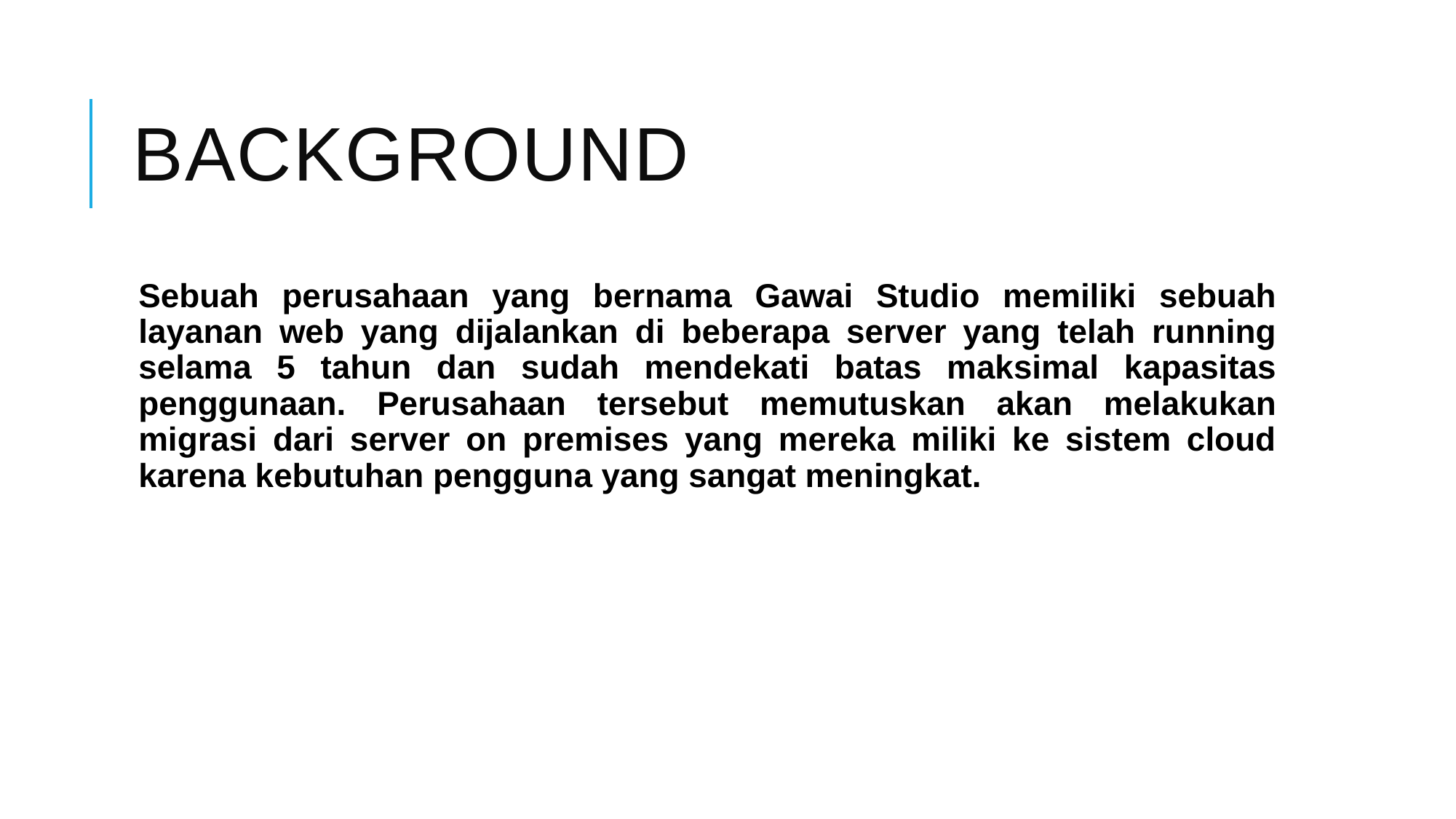

# Background
Sebuah perusahaan yang bernama Gawai Studio memiliki sebuah layanan web yang dijalankan di beberapa server yang telah running selama 5 tahun dan sudah mendekati batas maksimal kapasitas penggunaan. Perusahaan tersebut memutuskan akan melakukan migrasi dari server on premises yang mereka miliki ke sistem cloud karena kebutuhan pengguna yang sangat meningkat.